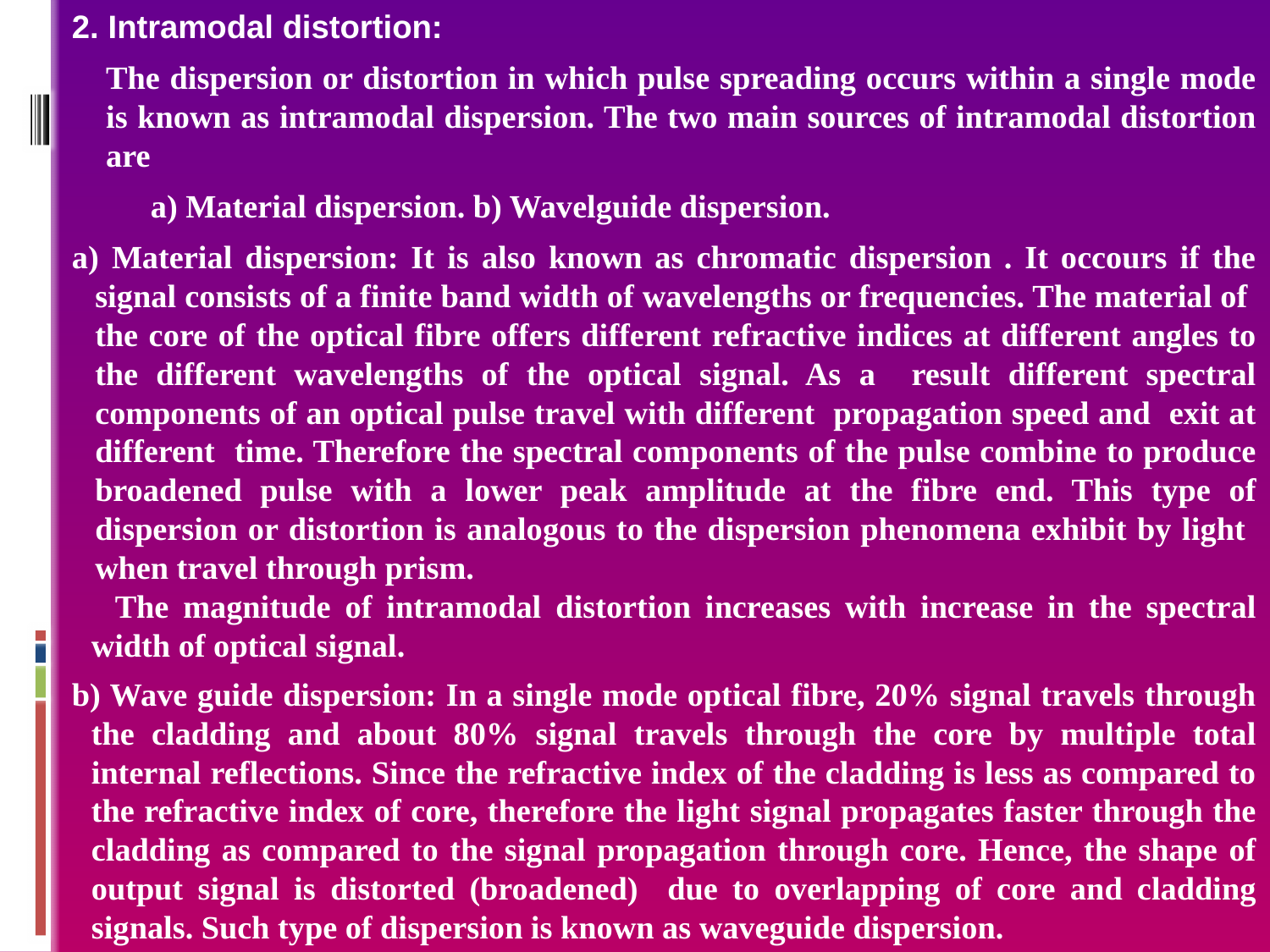

2. Intramodal distortion:
	The dispersion or distortion in which pulse spreading occurs within a single mode is known as intramodal dispersion. The two main sources of intramodal distortion are
	a) Material dispersion. b) Wavelguide dispersion.
a) Material dispersion: It is also known as chromatic dispersion . It occours if the signal consists of a finite band width of wavelengths or frequencies. The material of  the core of the optical fibre offers different refractive indices at different angles to the different wavelengths of the optical signal. As a  result different spectral components of an optical pulse travel with different  propagation speed and  exit at different  time. Therefore the spectral components of the pulse combine to produce broadened pulse with a lower peak amplitude at the fibre end. This type of dispersion or distortion is analogous to the dispersion phenomena exhibit by light  when travel through prism.
   The magnitude of intramodal distortion increases with increase in the spectral width of optical signal.
b) Wave guide dispersion: In a single mode optical fibre, 20% signal travels through the cladding and about 80% signal travels through the core by multiple total internal reflections. Since the refractive index of the cladding is less as compared to the refractive index of core, therefore the light signal propagates faster through the cladding as compared to the signal propagation through core. Hence, the shape of output signal is distorted (broadened)  due to overlapping of core and cladding signals. Such type of dispersion is known as waveguide dispersion.